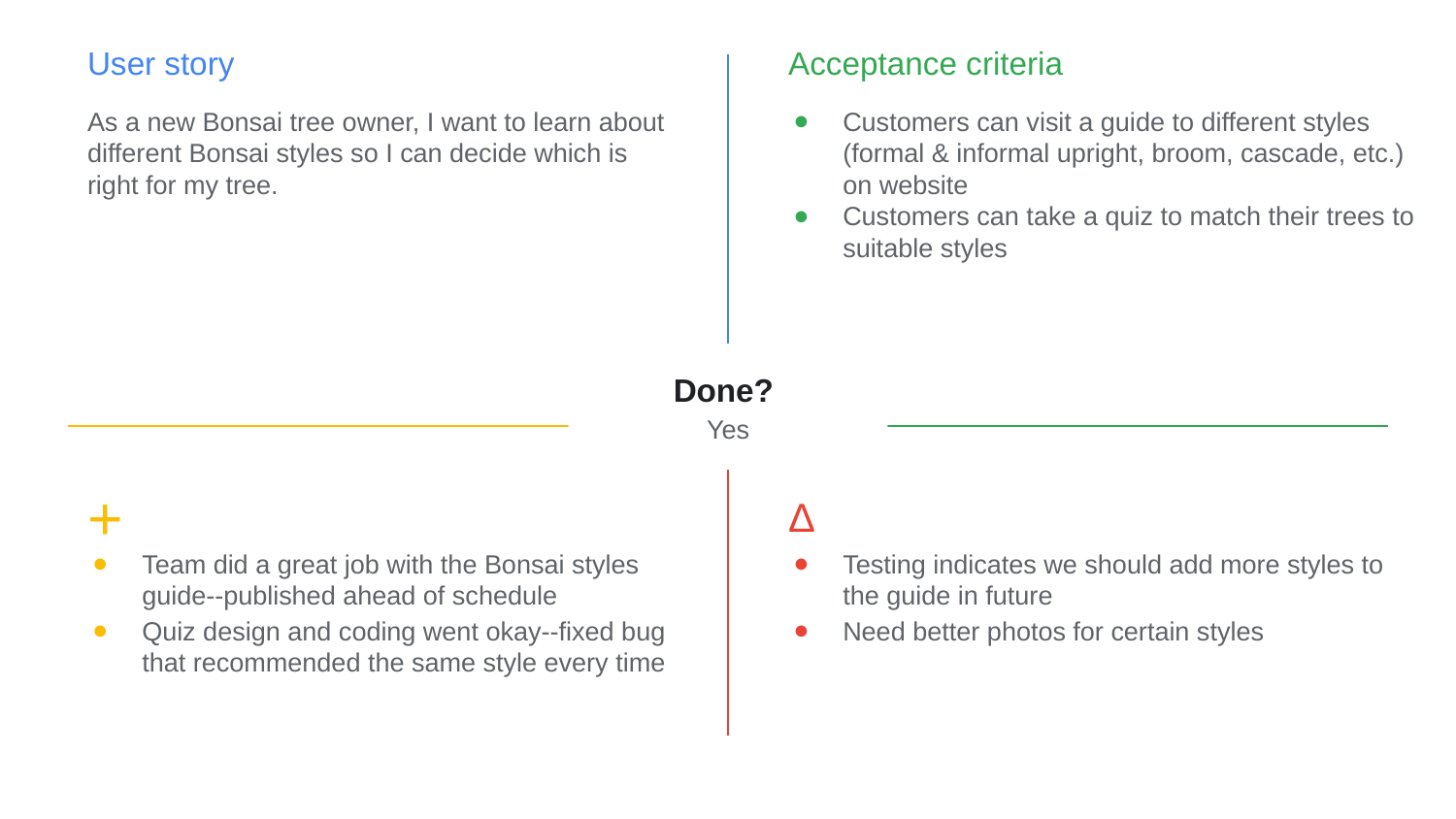

User story
Acceptance criteria
As a new Bonsai tree owner, I want to learn about different Bonsai styles so I can decide which is right for my tree.

Customers can visit a guide to different styles (formal & informal upright, broom, cascade, etc.) on website
Customers can take a quiz to match their trees to suitable styles

Done?
Yes

+
Δ
Team did a great job with the Bonsai styles guide--published ahead of schedule
Quiz design and coding went okay--fixed bug that recommended the same style every time
Testing indicates we should add more styles to the guide in future
Need better photos for certain styles